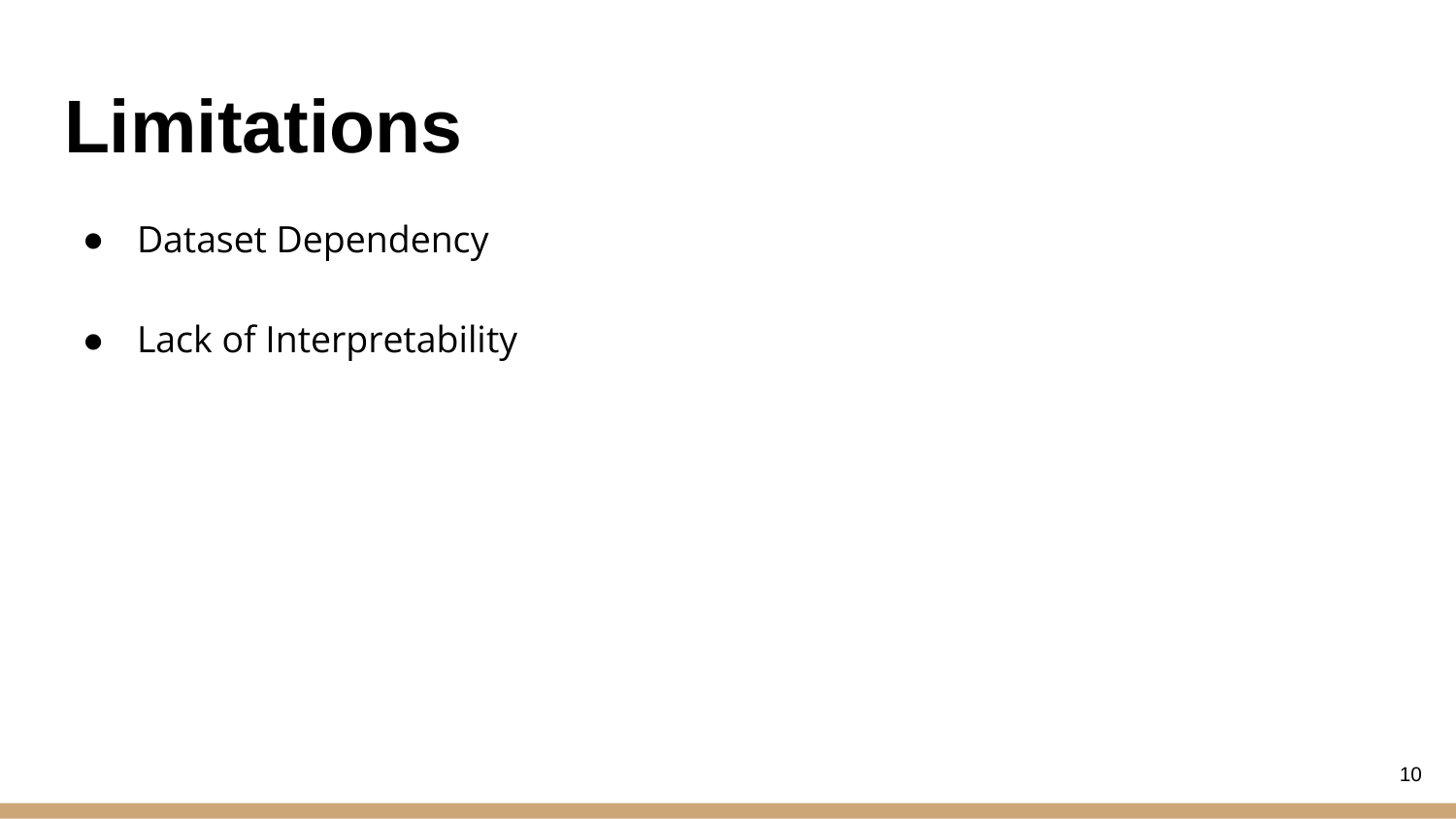

# Limitations
Dataset Dependency

Lack of Interpretability
10